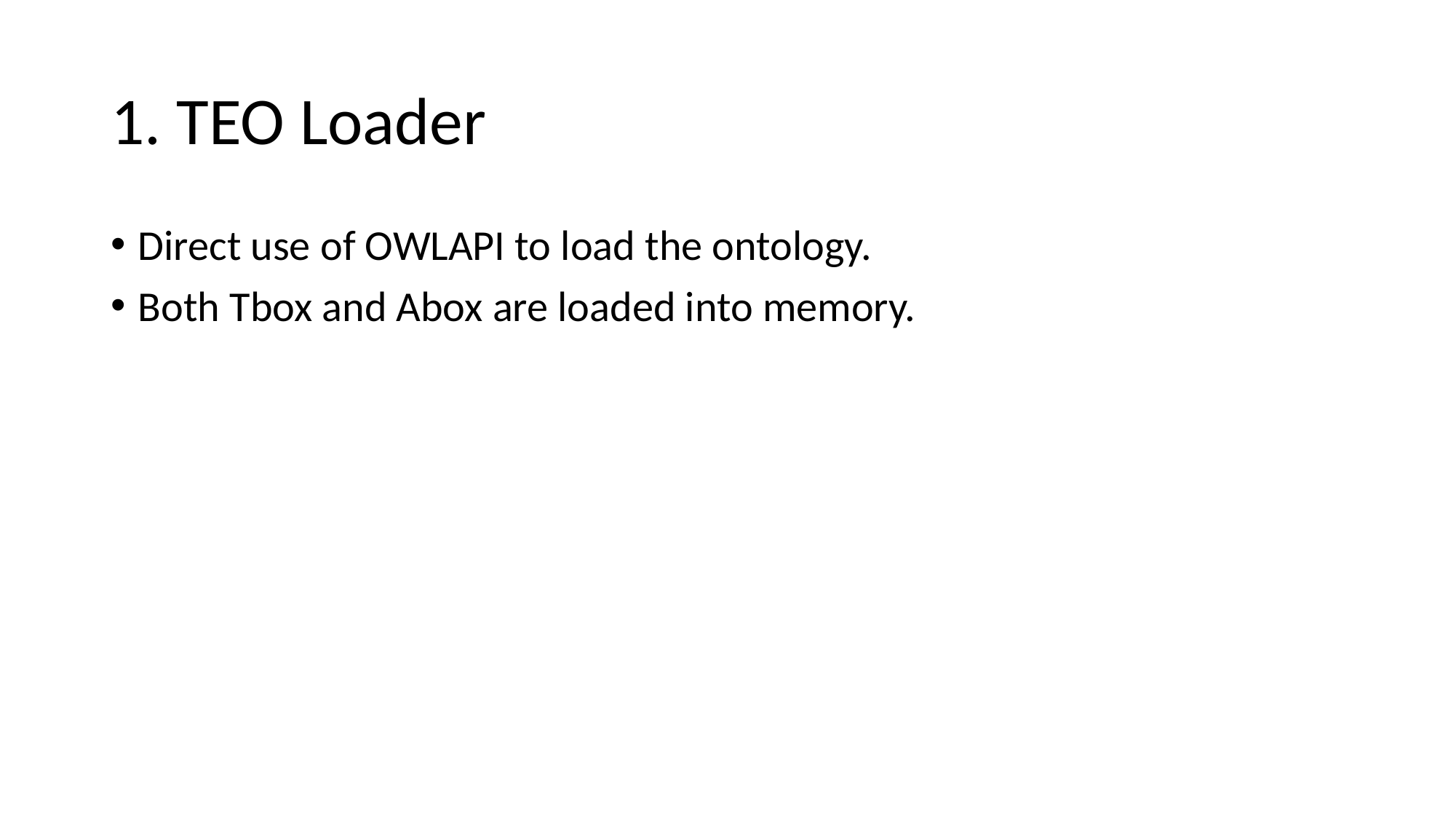

# 1. TEO Loader
Direct use of OWLAPI to load the ontology.
Both Tbox and Abox are loaded into memory.